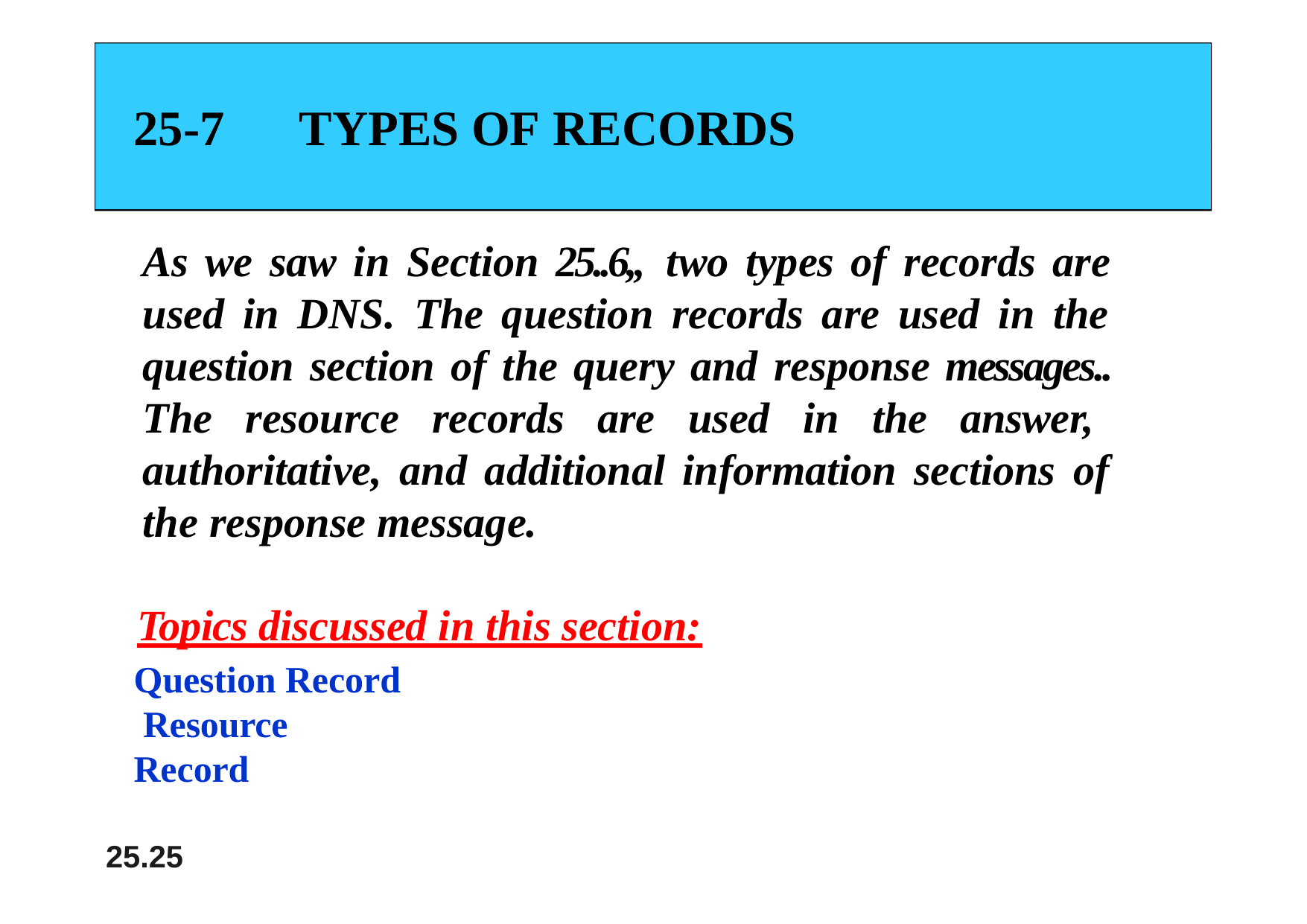

# 25-7	TYPES OF RECORDS

As we saw in Section 25..6,, two types of records are  used in DNS. The question records are used in the  question section of the query and response messages..  The resource records are used in the answer,  authoritative, and additional information sections of  the response message.

Topics discussed in this section:
Question Record  Resource Record
25.25